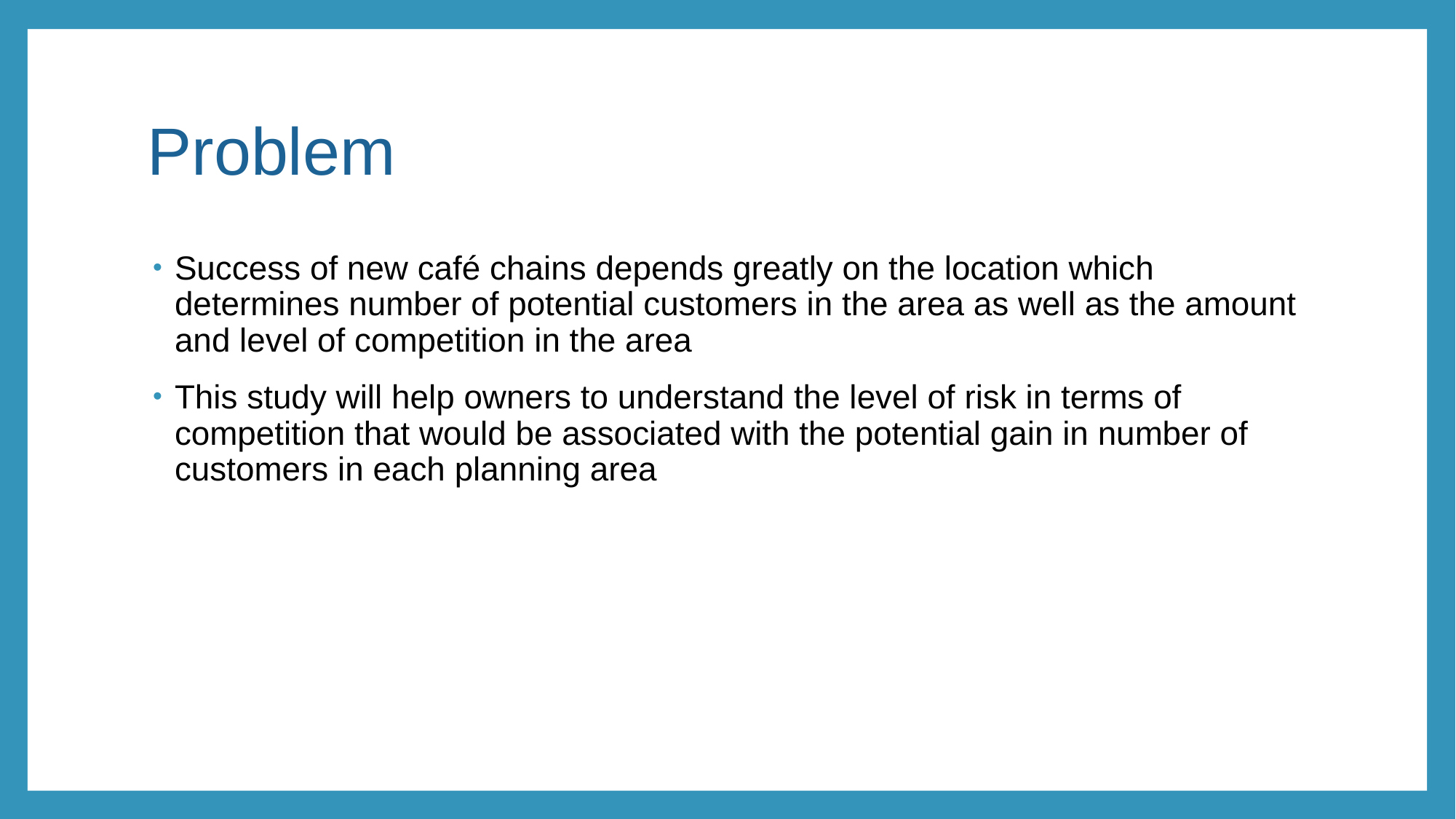

# Problem
Success of new café chains depends greatly on the location which determines number of potential customers in the area as well as the amount and level of competition in the area
This study will help owners to understand the level of risk in terms of competition that would be associated with the potential gain in number of customers in each planning area